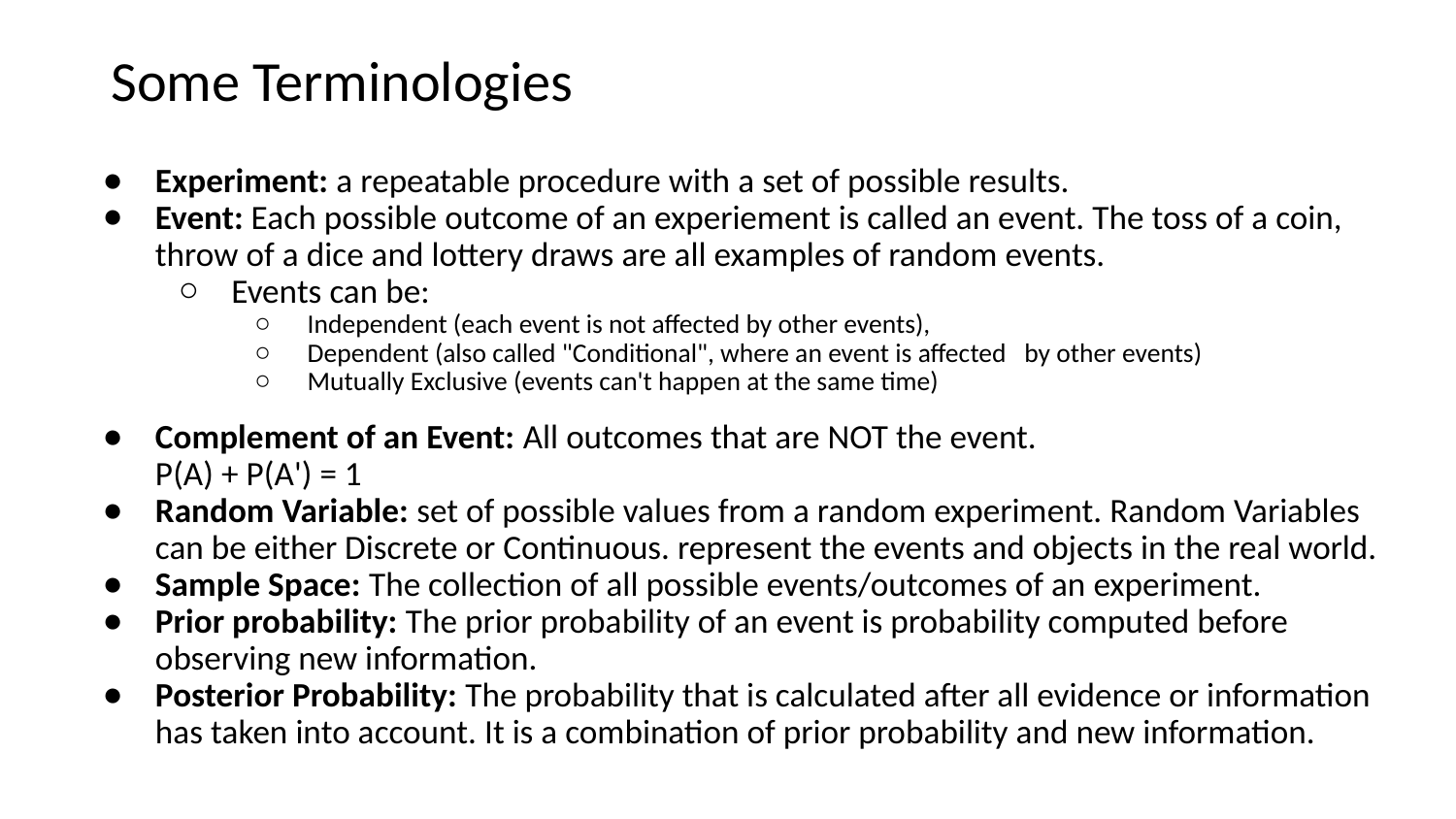

# Some Terminologies
Experiment: a repeatable procedure with a set of possible results.
Event: Each possible outcome of an experiement is called an event. The toss of a coin, throw of a dice and lottery draws are all examples of random events.
Events can be:
Independent (each event is not affected by other events),
Dependent (also called "Conditional", where an event is affected   by other events)
Mutually Exclusive (events can't happen at the same time)
Complement of an Event: All outcomes that are NOT the event.
P(A) + P(A') = 1
Random Variable: set of possible values from a random experiment. Random Variables can be either Discrete or Continuous. represent the events and objects in the real world.
Sample Space: The collection of all possible events/outcomes of an experiment.
Prior probability: The prior probability of an event is probability computed before observing new information.
Posterior Probability: The probability that is calculated after all evidence or information has taken into account. It is a combination of prior probability and new information.